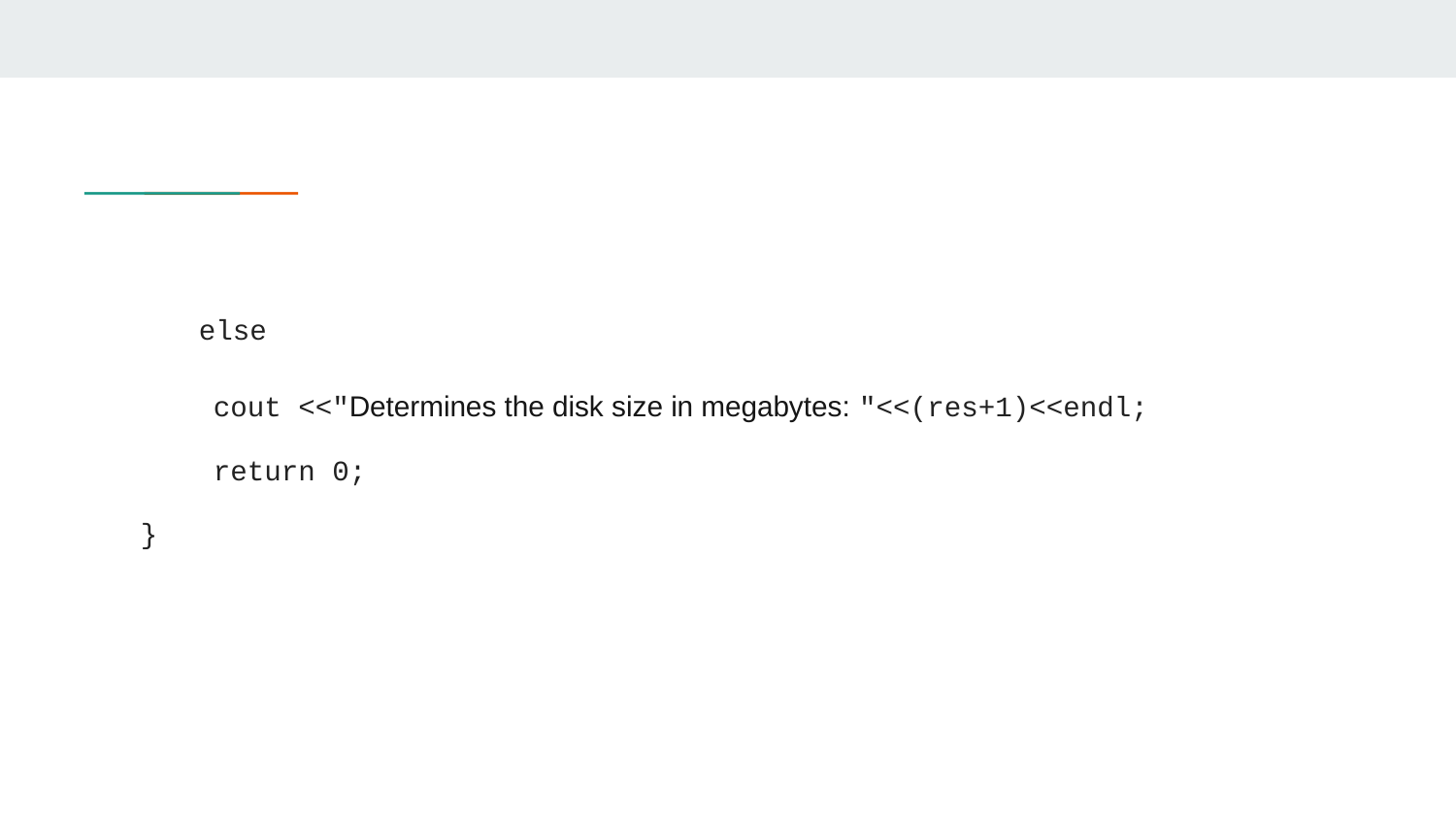

else
cout <<"Determines the disk size in megabytes: "<<(res+1)<<endl;
return 0;
}